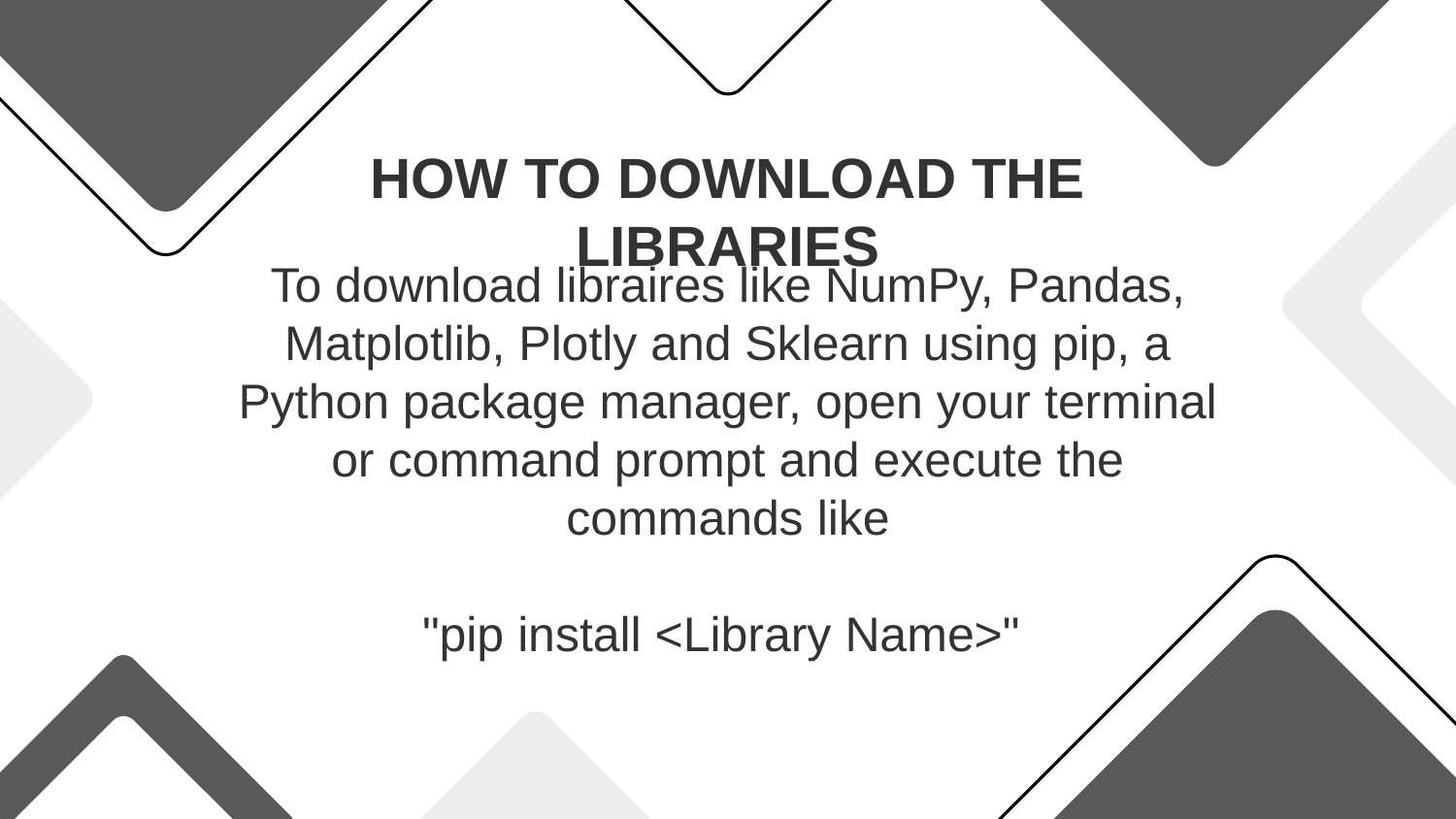

# HOW TO DOWNLOAD THE LIBRARIES
To download libraires like NumPy, Pandas, Matplotlib, Plotly and Sklearn using pip, a Python package manager, open your terminal or command prompt and execute the commands like

"pip install <Library Name>"